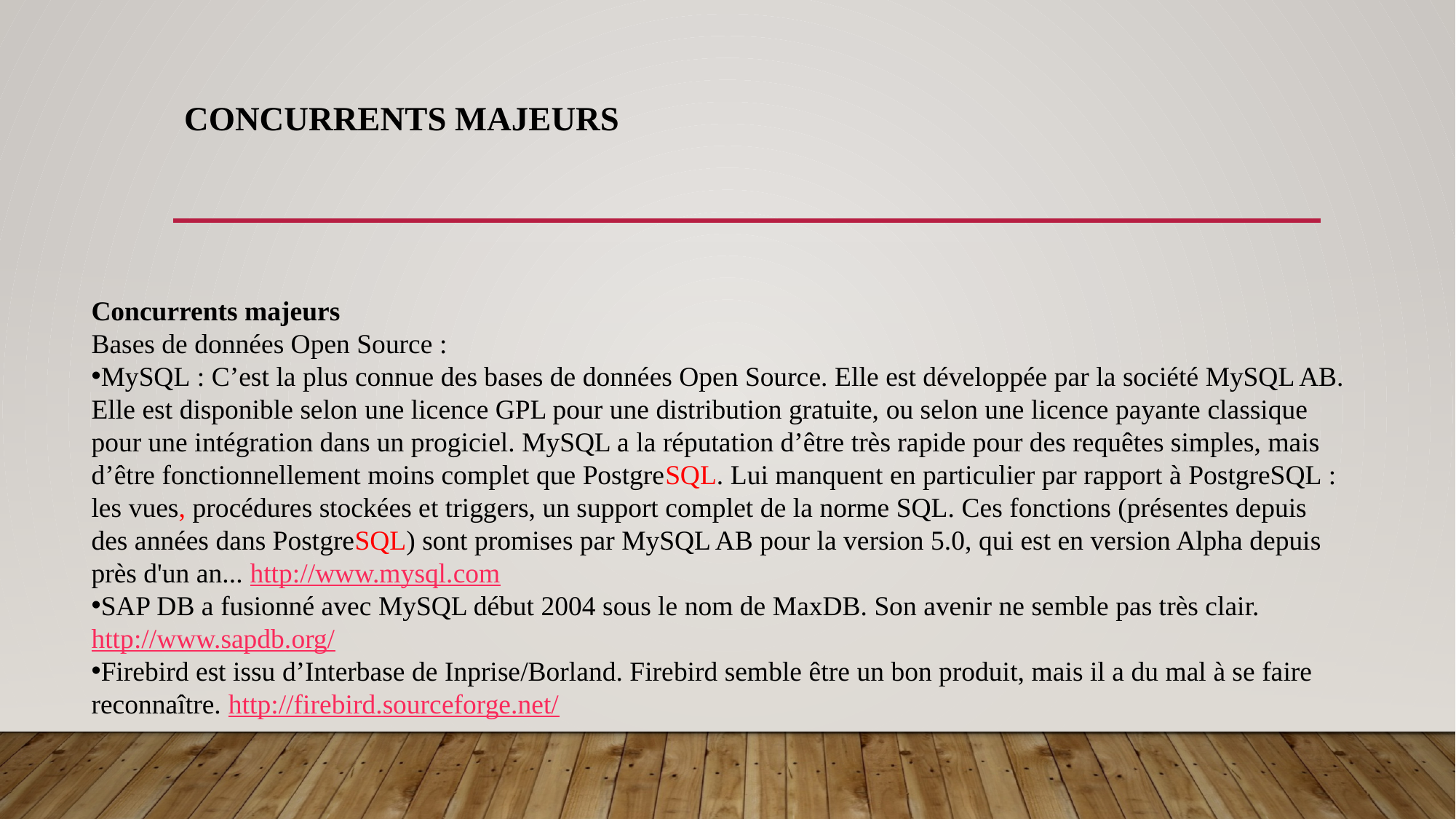

# Concurrents majeurs
Concurrents majeurs
Bases de données Open Source :
MySQL : C’est la plus connue des bases de données Open Source. Elle est développée par la société MySQL AB. Elle est disponible selon une licence GPL pour une distribution gratuite, ou selon une licence payante classique pour une intégration dans un progiciel. MySQL a la réputation d’être très rapide pour des requêtes simples, mais d’être fonctionnellement moins complet que PostgreSQL. Lui manquent en particulier par rapport à PostgreSQL : les vues, procédures stockées et triggers, un support complet de la norme SQL. Ces fonctions (présentes depuis des années dans PostgreSQL) sont promises par MySQL AB pour la version 5.0, qui est en version Alpha depuis près d'un an... http://www.mysql.com
SAP DB a fusionné avec MySQL début 2004 sous le nom de MaxDB. Son avenir ne semble pas très clair. http://www.sapdb.org/
Firebird est issu d’Interbase de Inprise/Borland. Firebird semble être un bon produit, mais il a du mal à se faire reconnaître. http://firebird.sourceforge.net/